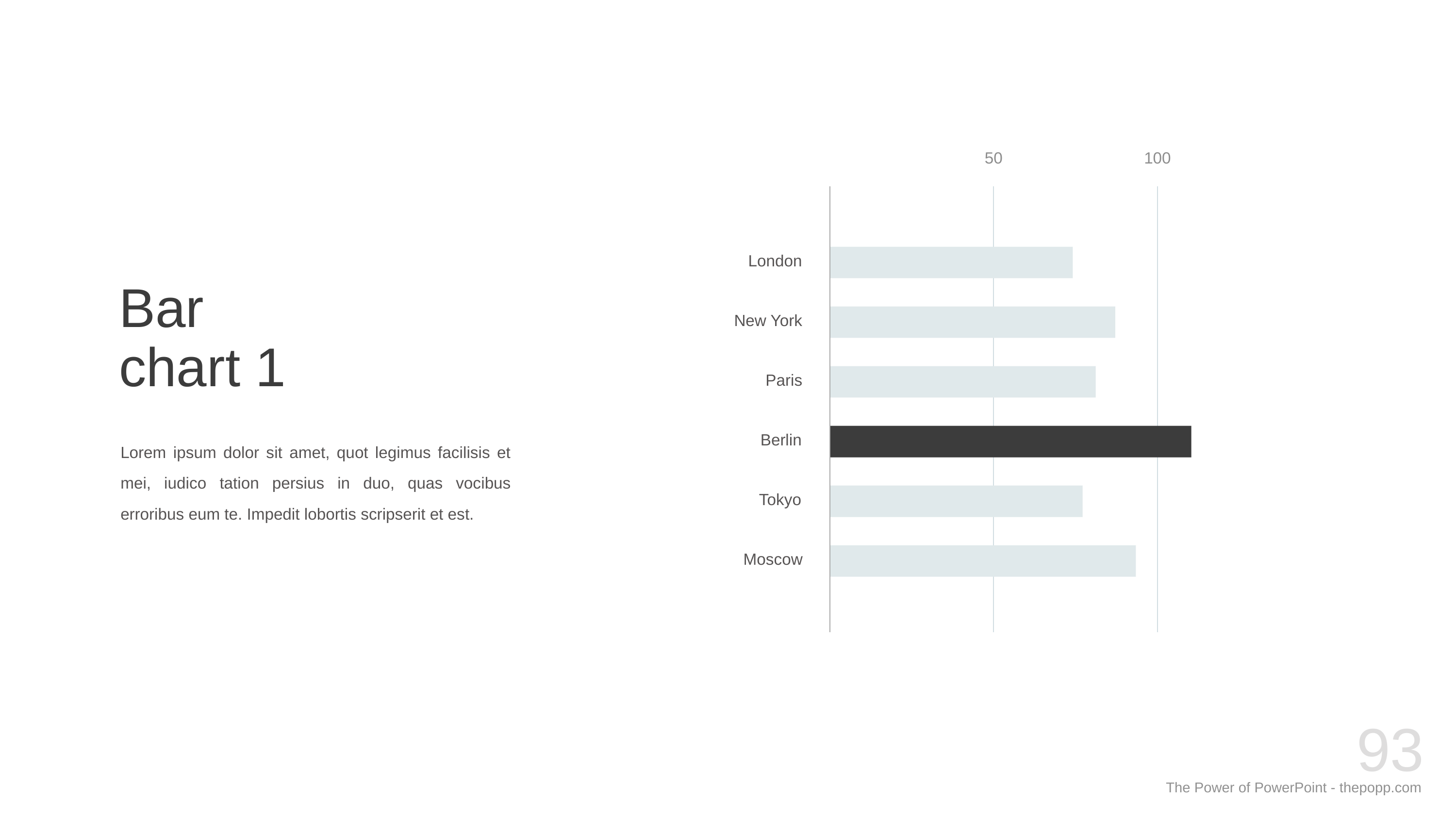

# Bar chart 1
50
100

London

New York

Paris

Berlin
Lorem ipsum dolor sit amet, quot legimus facilisis et mei, iudico tation persius in duo, quas vocibus erroribus eum te. Impedit lobortis scripserit et est.
Tokyo

Moscow

93
The Power of PowerPoint - thepopp.com